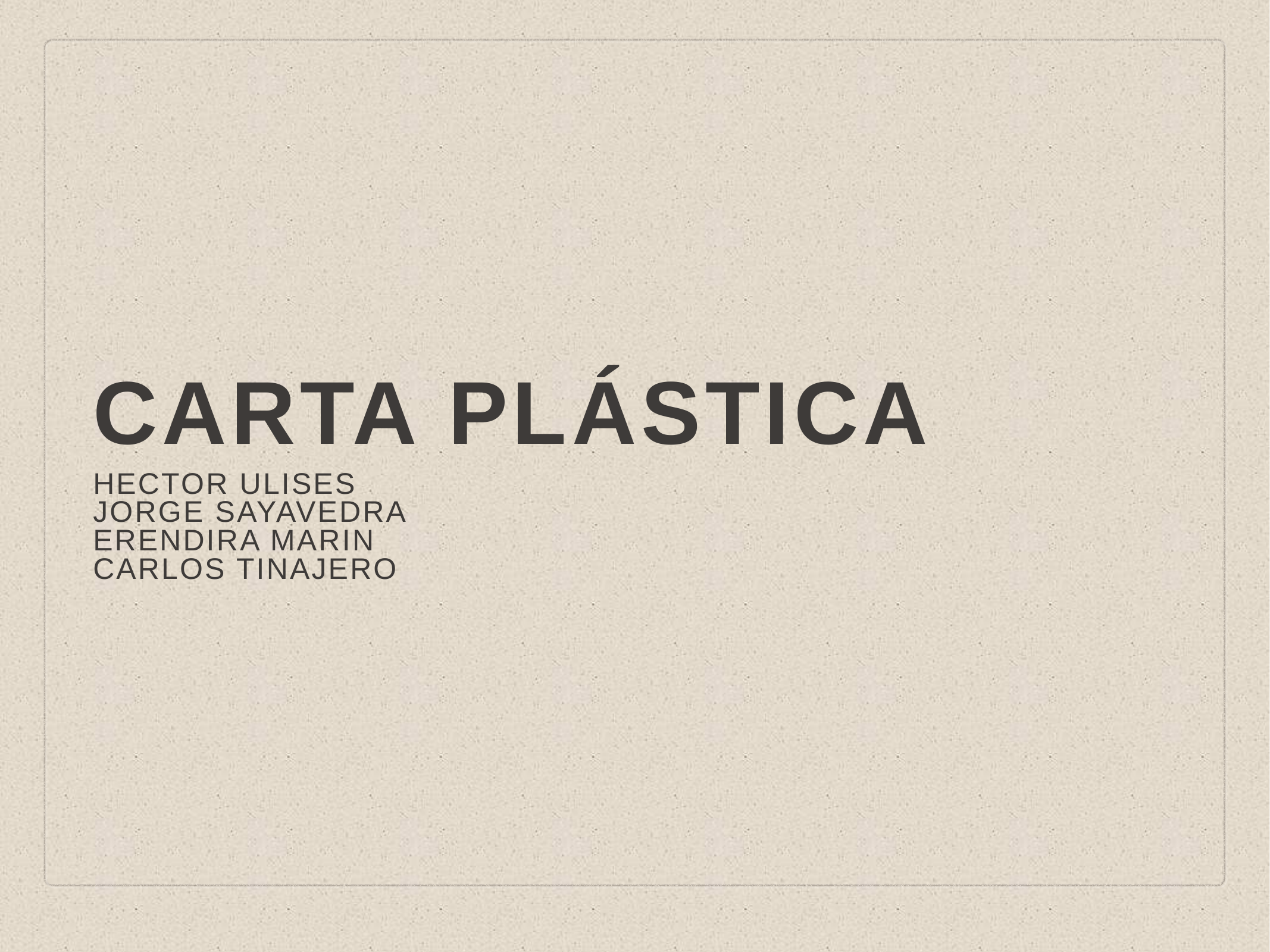

# Carta plástica
Hector ulises
Jorge sayavedra
Erendira marin
carlos tinajero